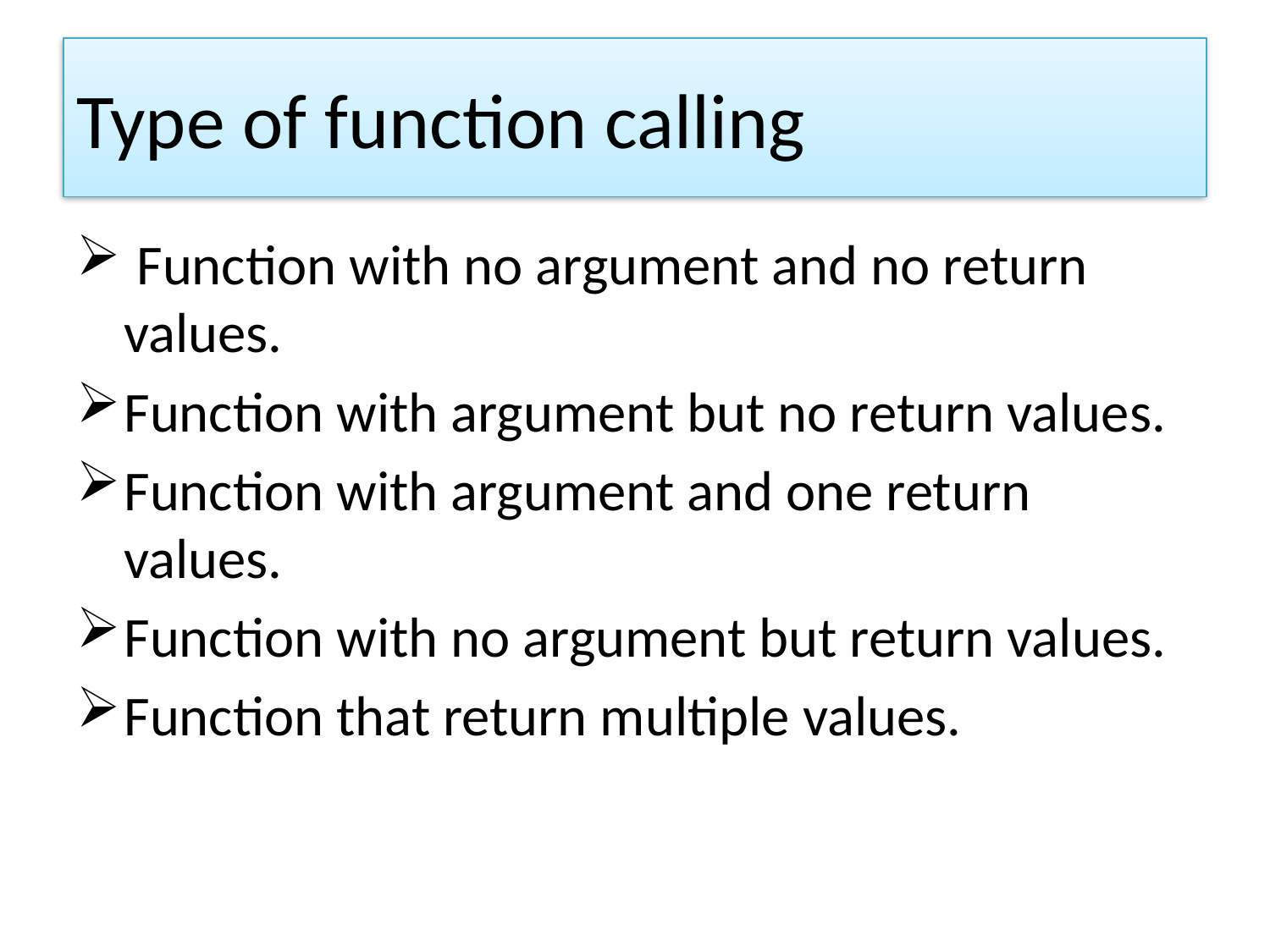

# Type of function calling
 Function with no argument and no return values.
Function with argument but no return values.
Function with argument and one return values.
Function with no argument but return values.
Function that return multiple values.